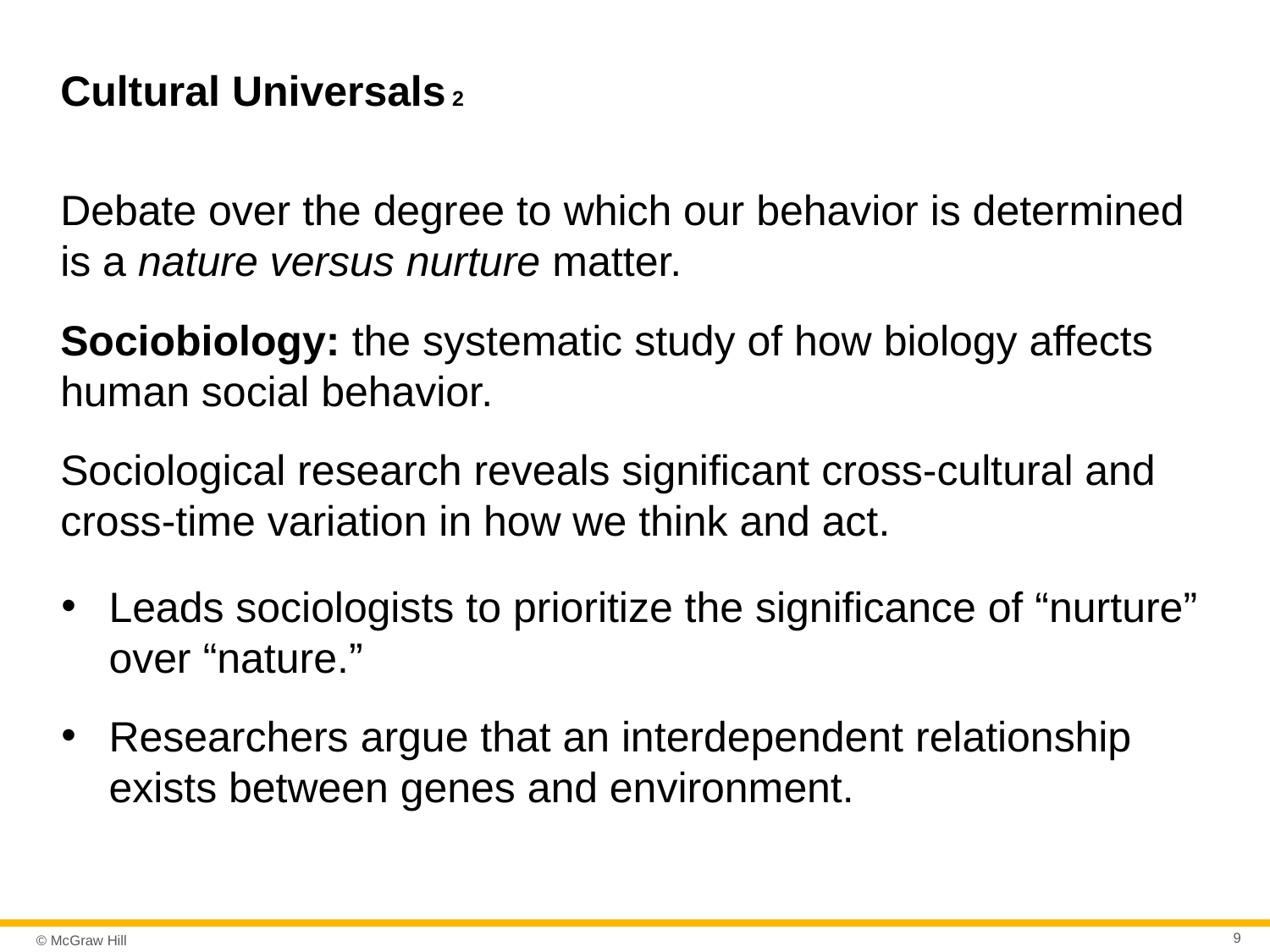

# Cultural Universals 2
Debate over the degree to which our behavior is determined is a nature versus nurture matter.
Sociobiology: the systematic study of how biology affects human social behavior.
Sociological research reveals significant cross-cultural and cross-time variation in how we think and act.
Leads sociologists to prioritize the significance of “nurture” over “nature.”
Researchers argue that an interdependent relationship exists between genes and environment.